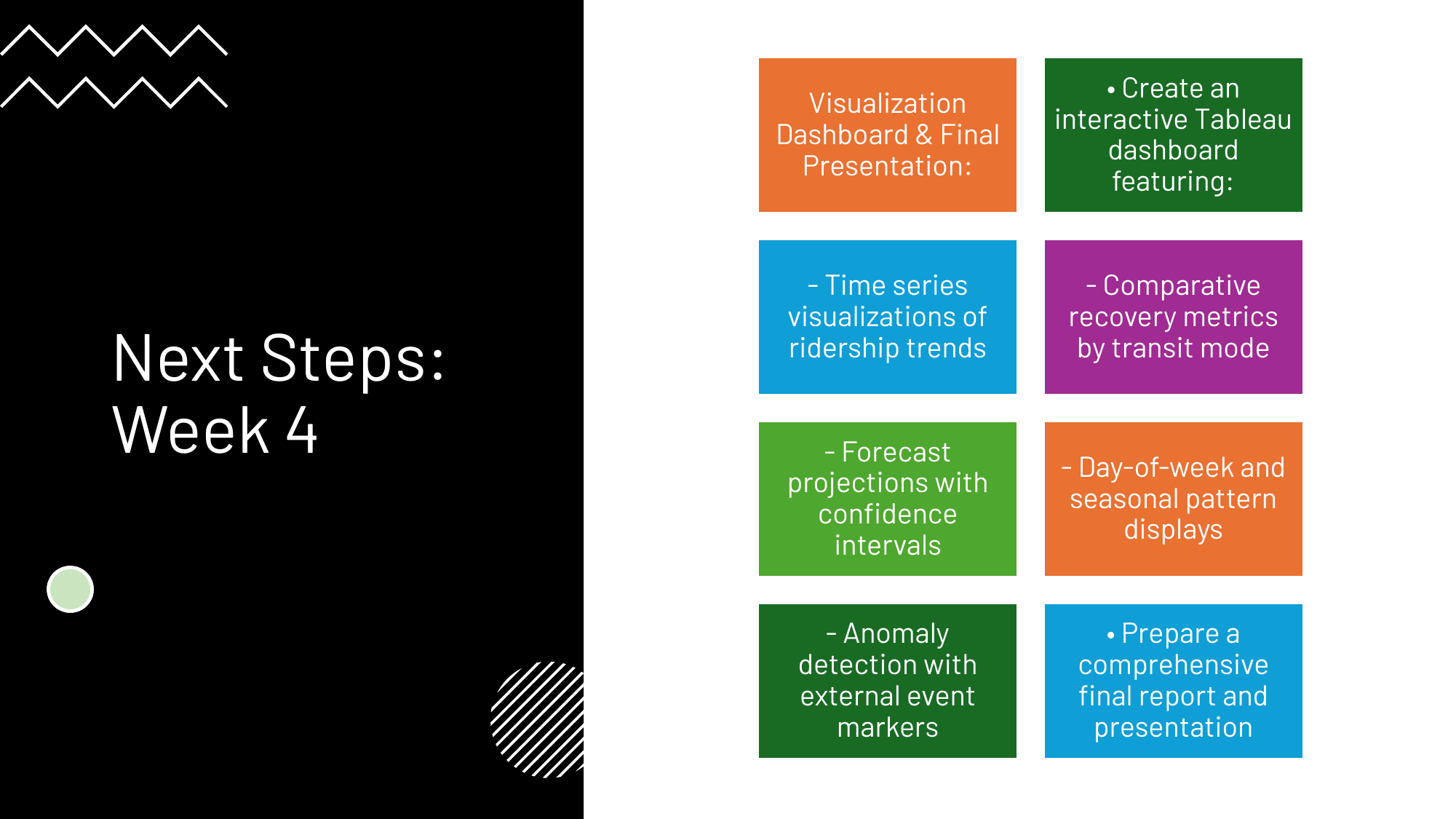

Visualization Dashboard & Final Presentation:
• Create an interactive Tableau dashboard featuring:
- Time series visualizations of ridership trends
- Comparative recovery metrics by transit mode
- Forecast projections with confidence intervals
- Day-of-week and seasonal pattern displays
- Anomaly detection with external event markers
• Prepare a comprehensive final report and presentation
# Next Steps: Week 4